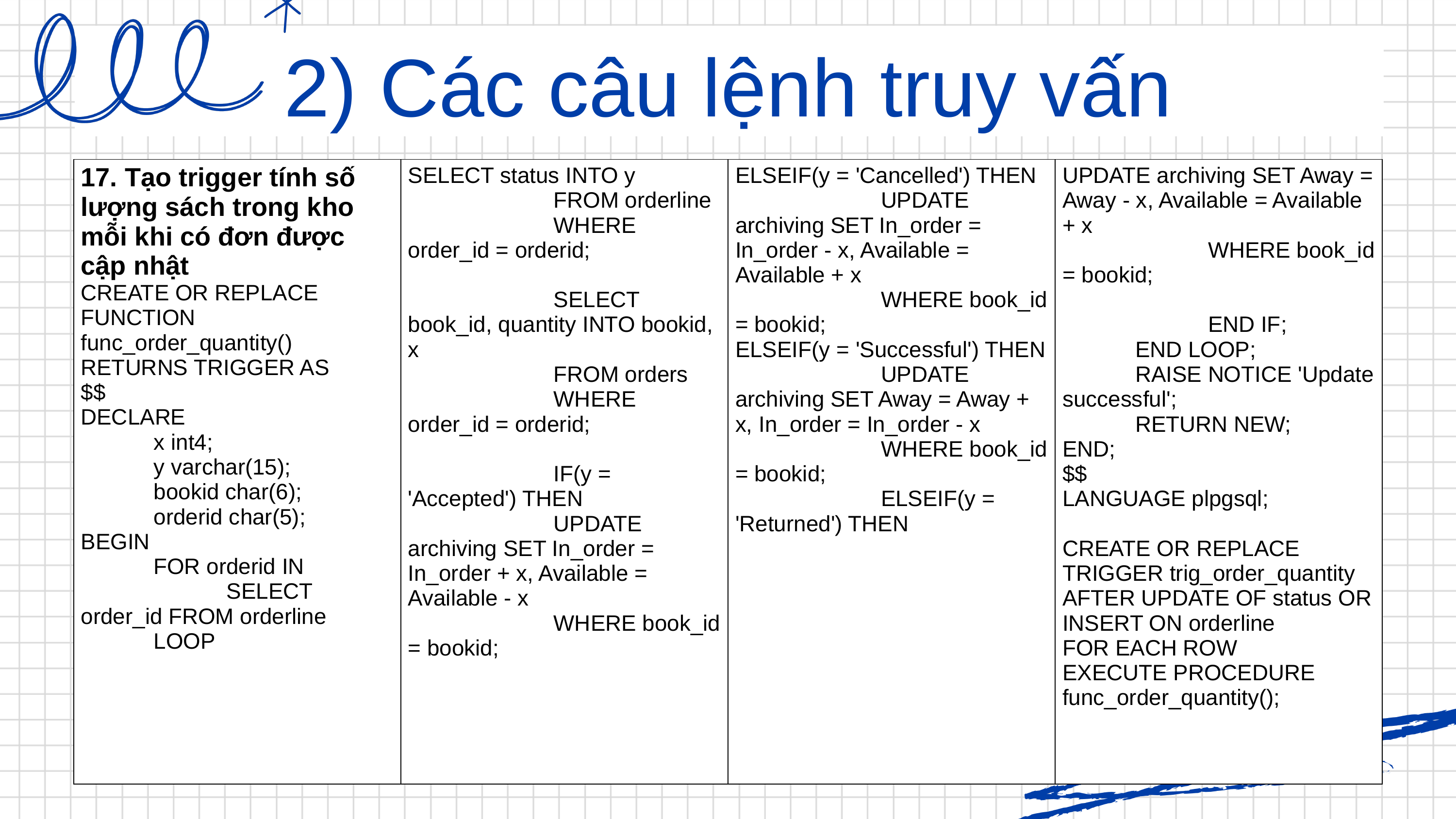

2) Các câu lệnh truy vấn
| 17. Tạo trigger tính số lượng sách trong kho mỗi khi có đơn được cập nhật CREATE OR REPLACE FUNCTION func\_order\_quantity() RETURNS TRIGGER AS $$ DECLARE x int4; y varchar(15); bookid char(6); orderid char(5); BEGIN FOR orderid IN SELECT order\_id FROM orderline LOOP | SELECT status INTO y FROM orderline WHERE order\_id = orderid; SELECT book\_id, quantity INTO bookid, x FROM orders WHERE order\_id = orderid; IF(y = 'Accepted') THEN UPDATE archiving SET In\_order = In\_order + x, Available = Available - x WHERE book\_id = bookid; | ELSEIF(y = 'Cancelled') THEN UPDATE archiving SET In\_order = In\_order - x, Available = Available + x WHERE book\_id = bookid; ELSEIF(y = 'Successful') THEN UPDATE archiving SET Away = Away + x, In\_order = In\_order - x WHERE book\_id = bookid; ELSEIF(y = 'Returned') THEN | UPDATE archiving SET Away = Away - x, Available = Available + x WHERE book\_id = bookid; END IF; END LOOP; RAISE NOTICE 'Update successful'; RETURN NEW; END; $$ LANGUAGE plpgsql; CREATE OR REPLACE TRIGGER trig\_order\_quantity AFTER UPDATE OF status OR INSERT ON orderline FOR EACH ROW EXECUTE PROCEDURE func\_order\_quantity(); |
| --- | --- | --- | --- |